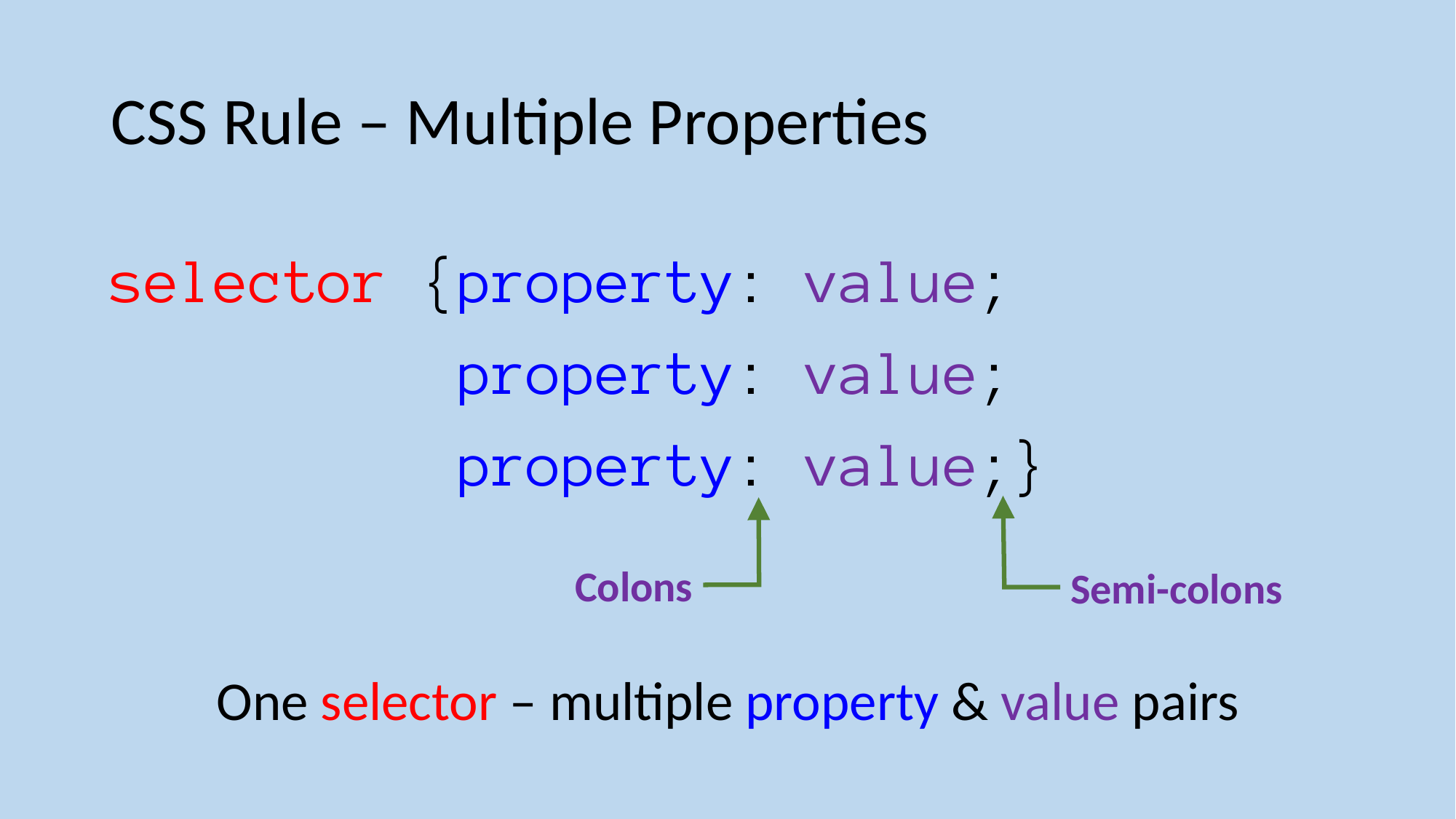

# CSS Rule – Multiple Properties
selector {property: value;
          property: value;
          property: value;}

Colons
Semi-colons
One selector – multiple property & value pairs